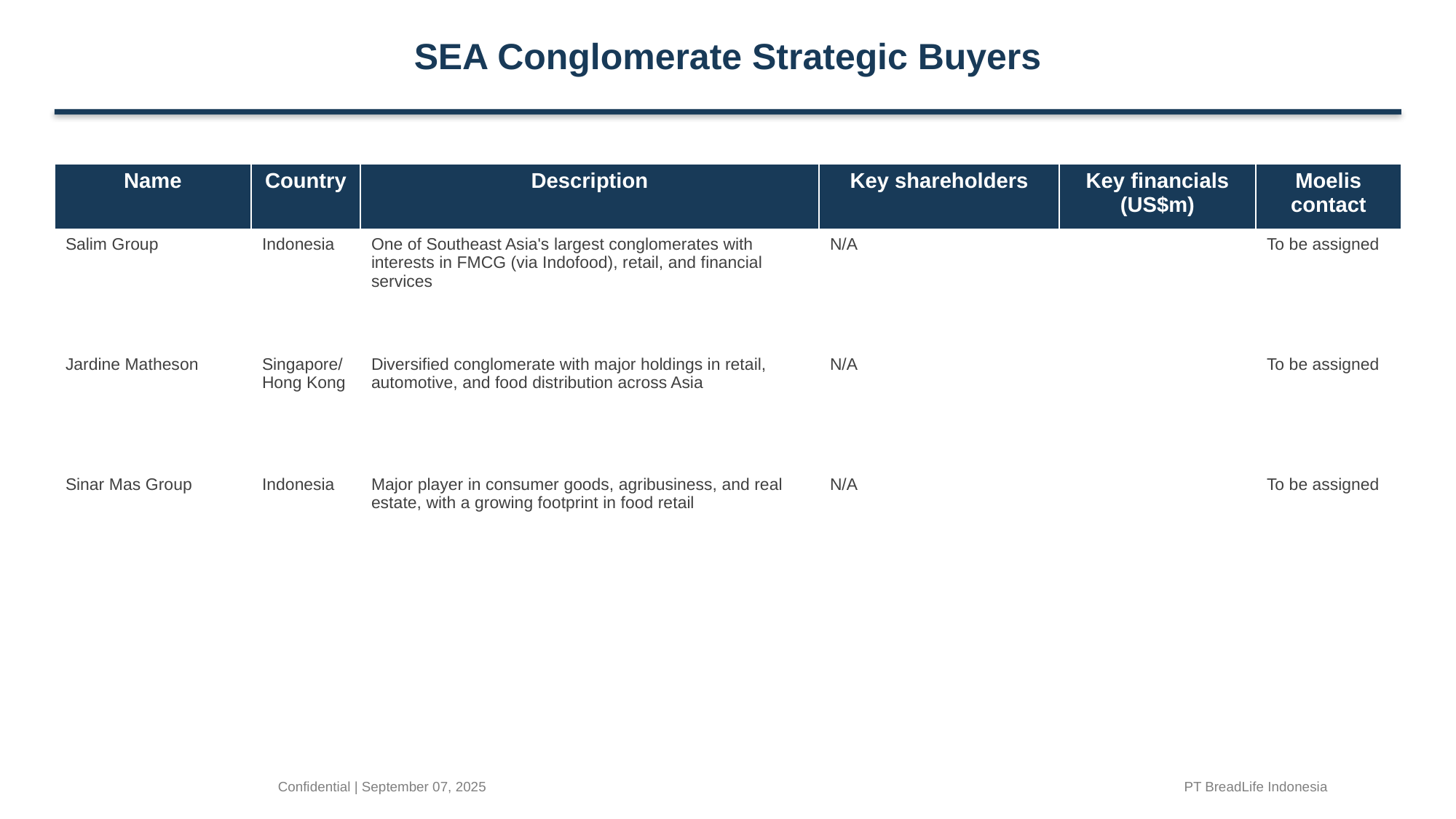

SEA Conglomerate Strategic Buyers

| Name | Country | Description | Key shareholders | Key financials (US$m) | Moelis contact |
| --- | --- | --- | --- | --- | --- |
| Salim Group | Indonesia | One of Southeast Asia's largest conglomerates with interests in FMCG (via Indofood), retail, and financial services | N/A |  | To be assigned |
| Jardine Matheson | Singapore/Hong Kong | Diversified conglomerate with major holdings in retail, automotive, and food distribution across Asia | N/A |  | To be assigned |
| Sinar Mas Group | Indonesia | Major player in consumer goods, agribusiness, and real estate, with a growing footprint in food retail | N/A |  | To be assigned |
Confidential | September 07, 2025
PT BreadLife Indonesia